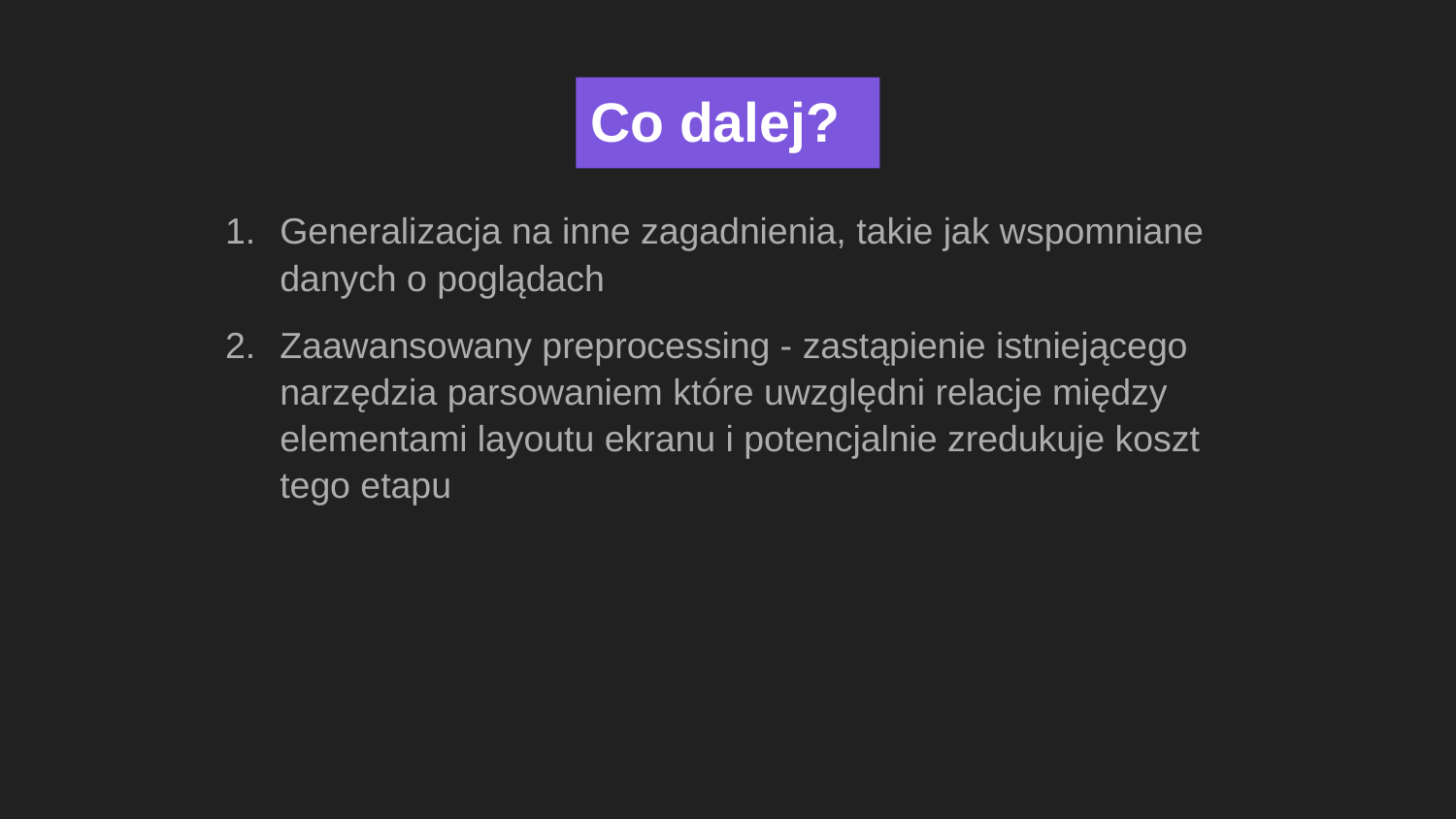

# Co dalej?
Generalizacja na inne zagadnienia, takie jak wspomniane danych o poglądach
Zaawansowany preprocessing - zastąpienie istniejącego narzędzia parsowaniem które uwzględni relacje między elementami layoutu ekranu i potencjalnie zredukuje koszt tego etapu